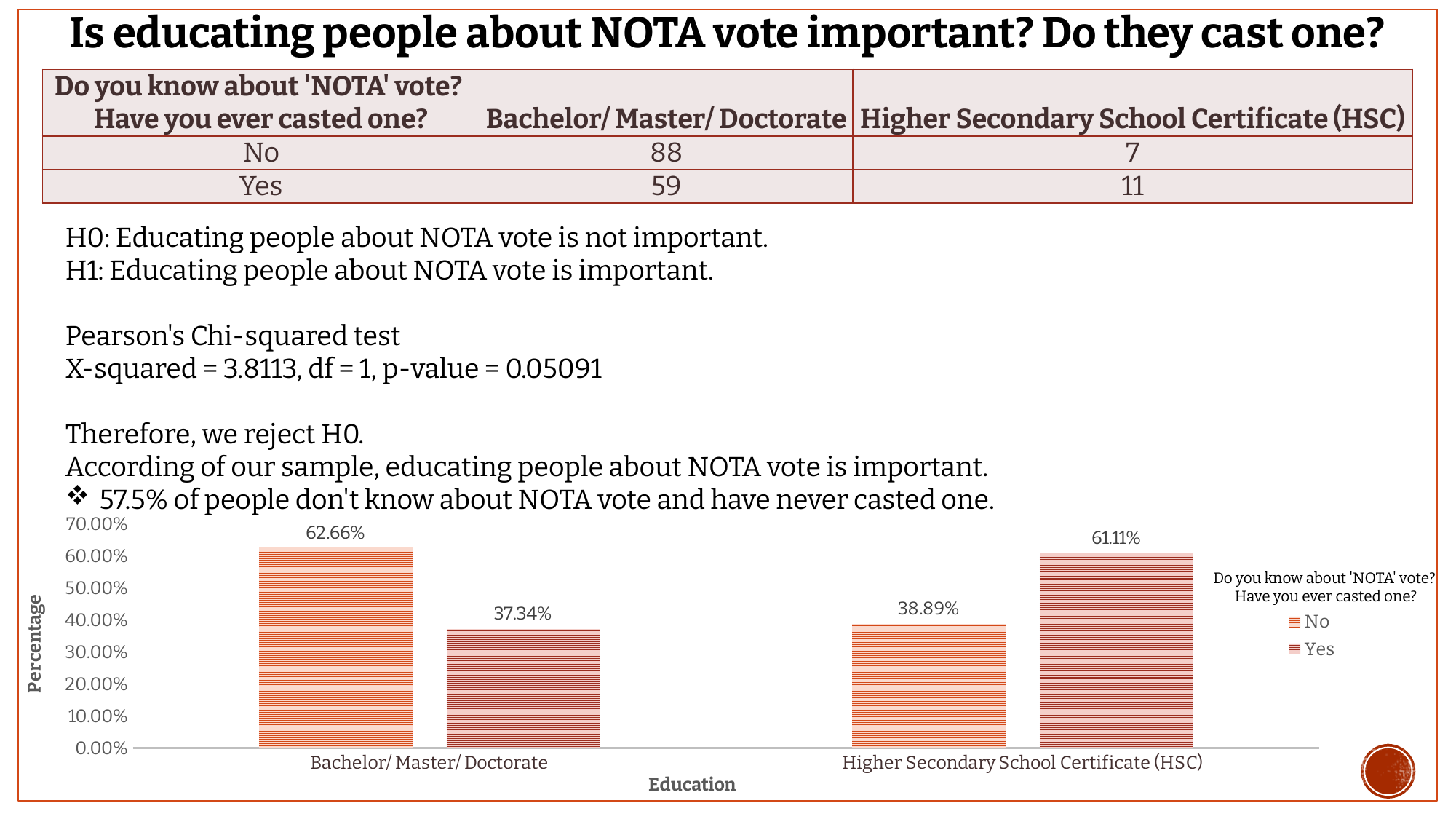

Is educating people about NOTA vote important? Do they cast one?

H0: Educating people about NOTA vote is not important.
H1: Educating people about NOTA vote is important.
Pearson's Chi-squared test
X-squared = 3.8113, df = 1, p-value = 0.05091

Therefore, we reject H0.
According of our sample, educating people about NOTA vote is important.
57.5% of people don't know about NOTA vote and have never casted one.

| Do you know about 'NOTA' vote? Have you ever casted one? | Bachelor/ Master/ Doctorate | Higher Secondary School Certificate (HSC) |
| --- | --- | --- |
| No | 88 | 7 |
| Yes | 59 | 11 |

### Chart

| Category | No | Yes |
|---|---|---|
| Bachelor/ Master/ Doctorate | 0.6265822784810127 | 0.37341772151898733 |
| Higher Secondary School Certificate (HSC) | 0.3888888888888889 | 0.6111111111111112 |
Do you know about 'NOTA' vote?
Have you ever casted one?